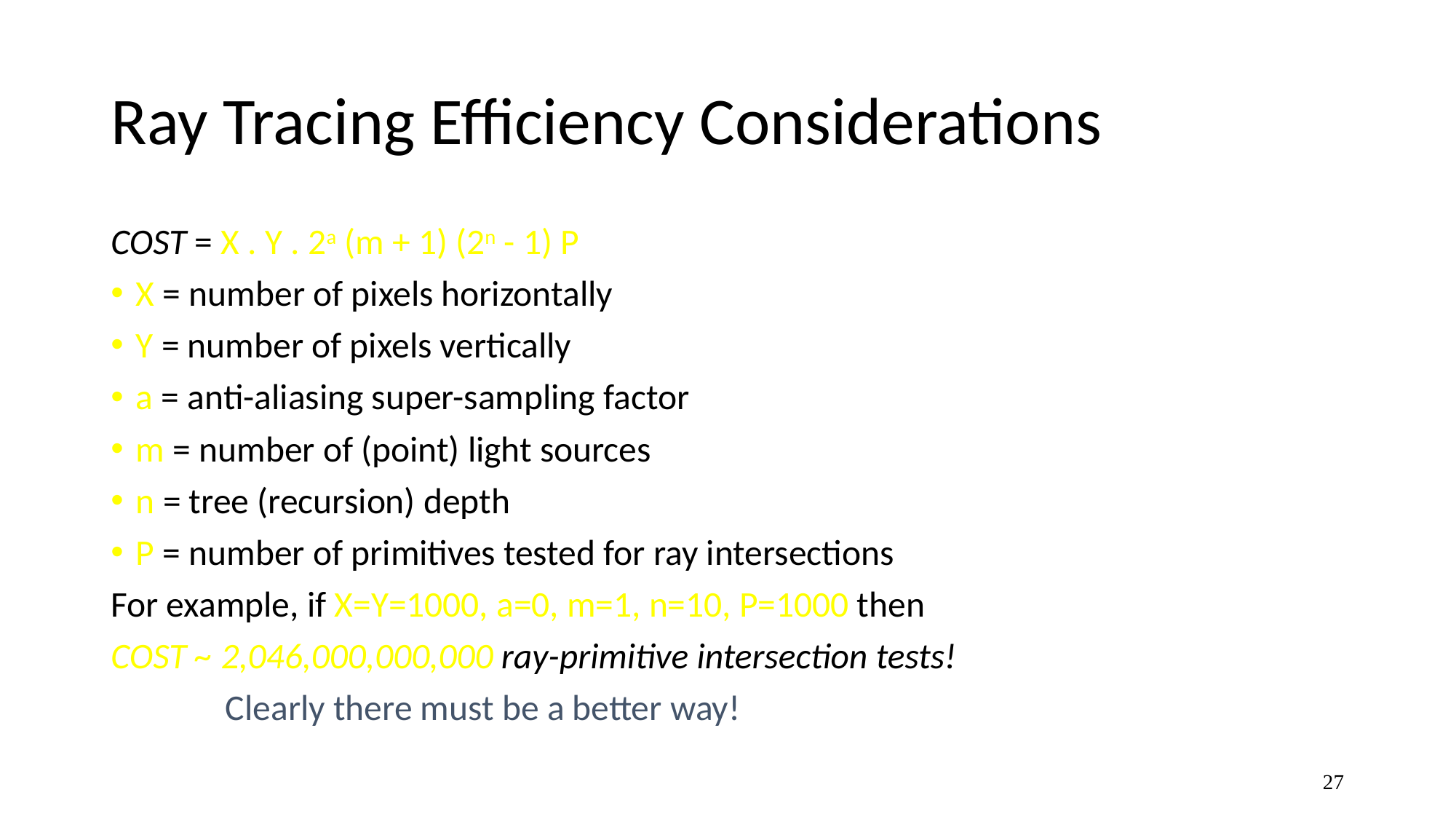

# Ray Tracing Efficiency Considerations
COST = X . Y . 2a (m + 1) (2n - 1) P
X = number of pixels horizontally
Y = number of pixels vertically
a = anti-aliasing super-sampling factor
m = number of (point) light sources
n = tree (recursion) depth
P = number of primitives tested for ray intersections
For example, if X=Y=1000, a=0, m=1, n=10, P=1000 then
COST ~ 2,046,000,000,000 ray-primitive intersection tests!
              Clearly there must be a better way!

27